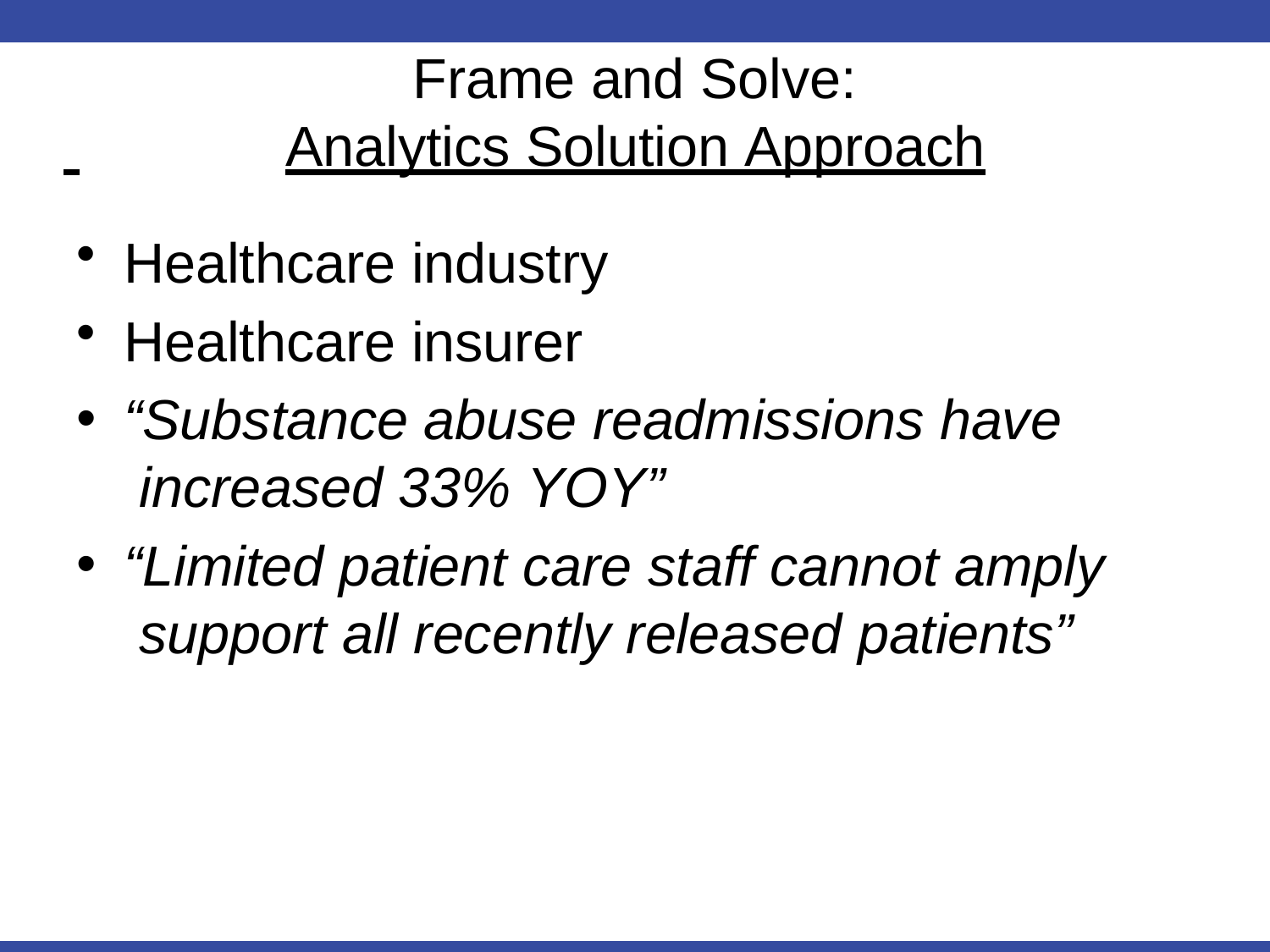

Frame and Solve:
 	Analytics Solution Approach
Healthcare industry
Healthcare insurer
“Substance abuse readmissions have  increased 33% YOY”
“Limited patient care staff cannot amply  support all recently released patients”